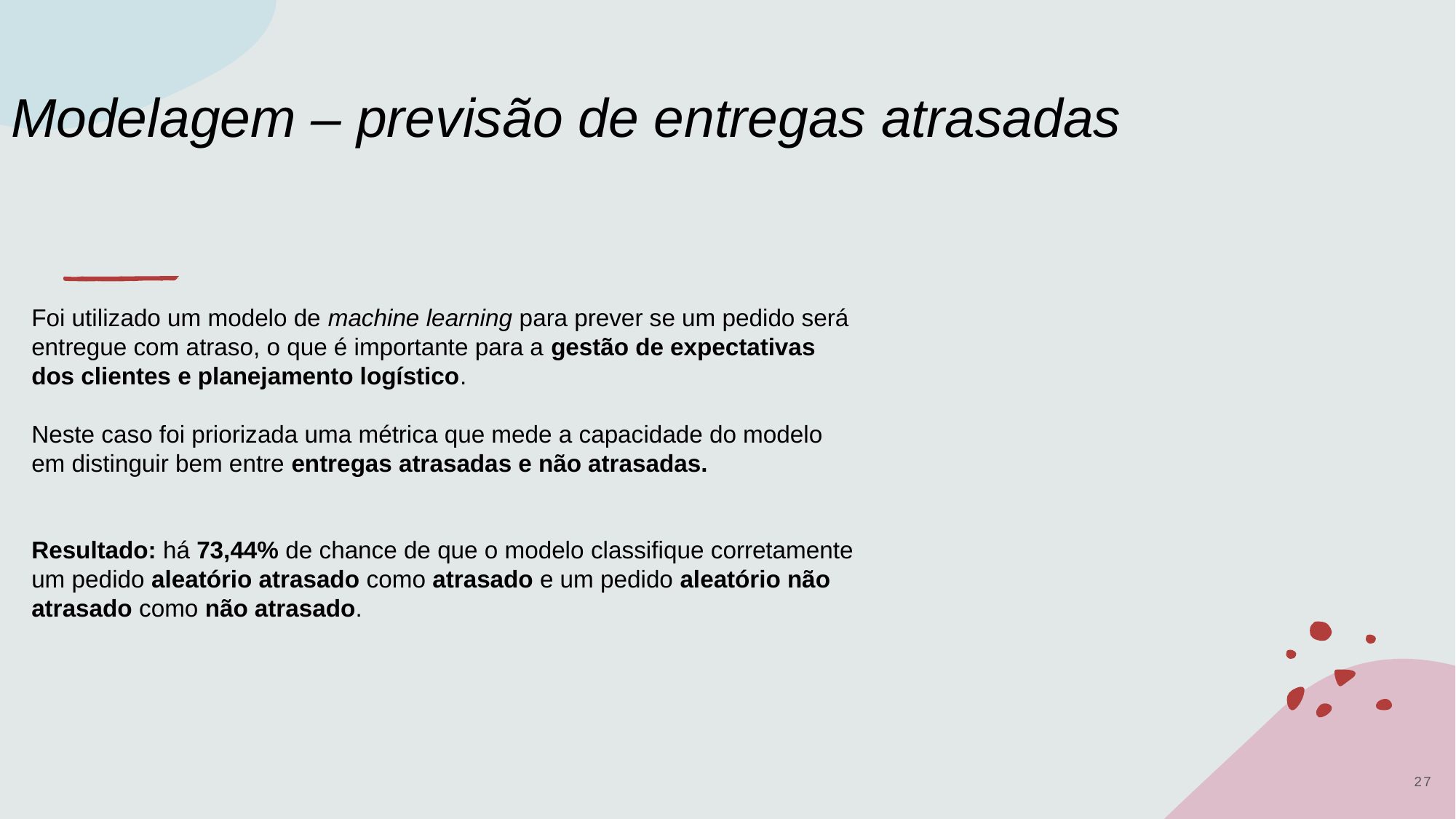

# Modelagem – previsão de entregas atrasadas
Foi utilizado um modelo de machine learning para prever se um pedido será entregue com atraso, o que é importante para a gestão de expectativas dos clientes e planejamento logístico.

Neste caso foi priorizada uma métrica que mede a capacidade do modelo em distinguir bem entre entregas atrasadas e não atrasadas.

Resultado: há 73,44% de chance de que o modelo classifique corretamente um pedido aleatório atrasado como atrasado e um pedido aleatório não atrasado como não atrasado.
27